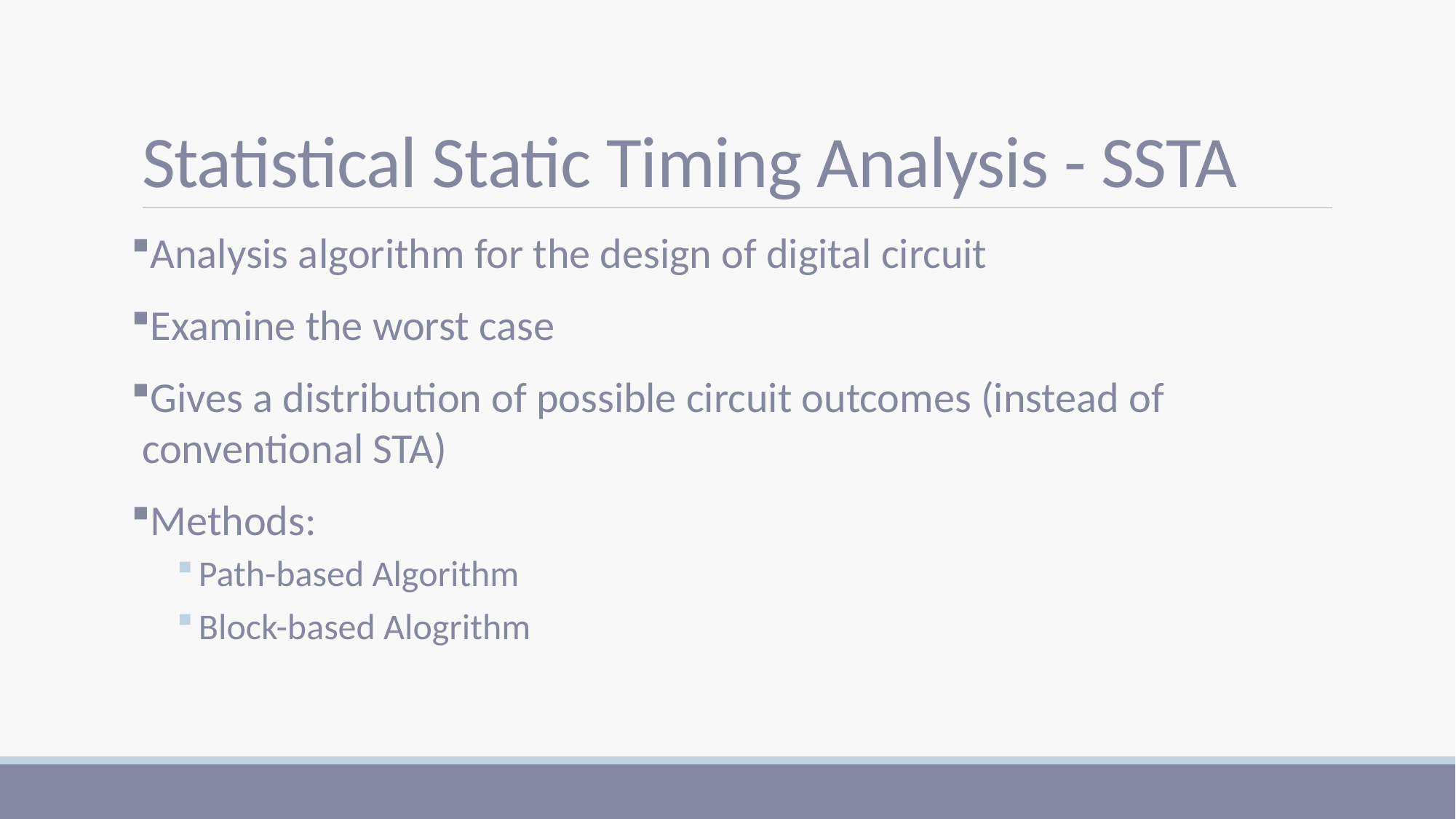

# Statistical Static Timing Analysis - SSTA
Analysis algorithm for the design of digital circuit
Examine the worst case
Gives a distribution of possible circuit outcomes (instead of conventional STA)
Methods:
Path-based Algorithm
Block-based Alogrithm